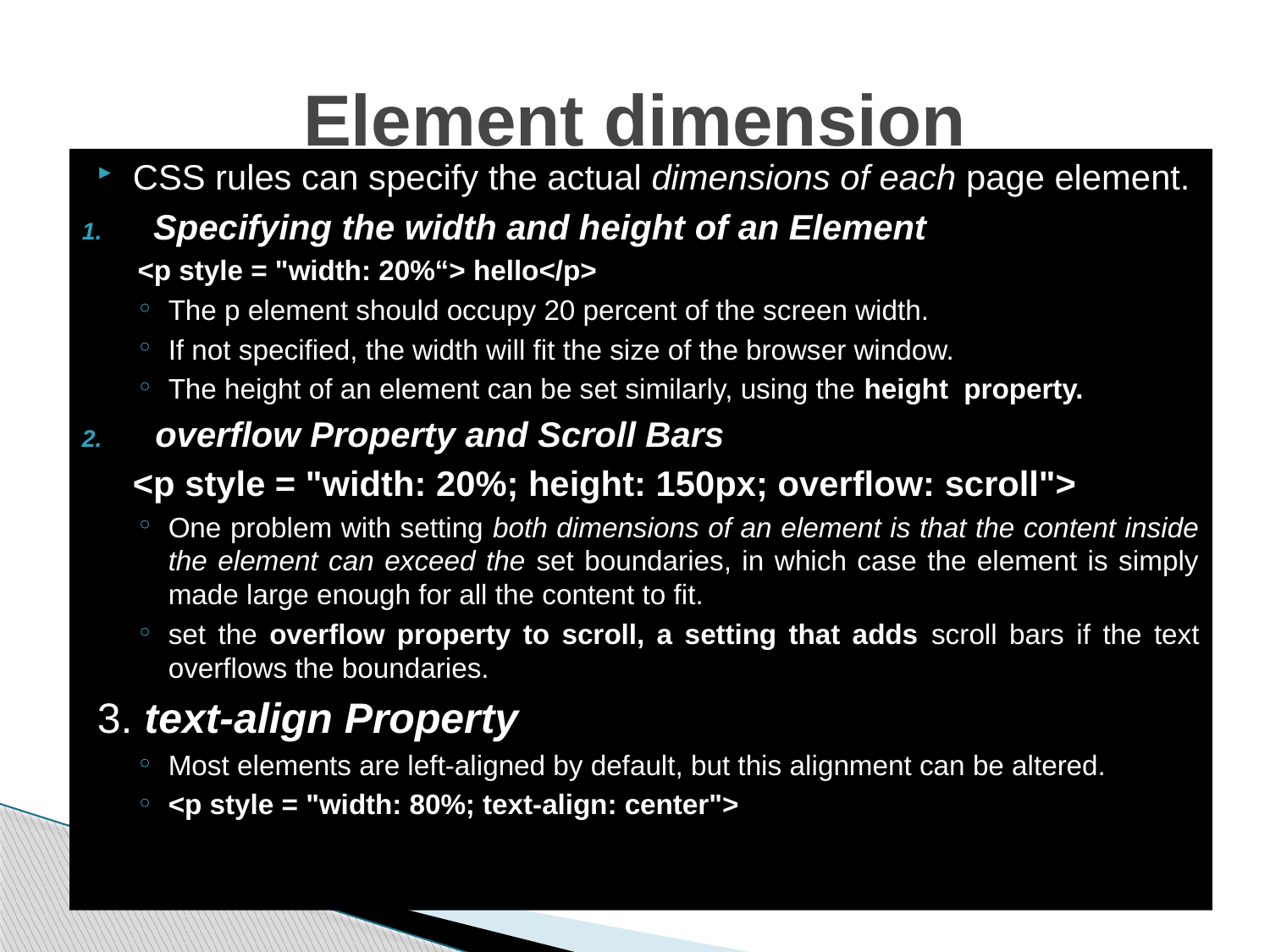

# Element dimension
CSS rules can specify the actual dimensions of each page element.
Specifying the width and height of an Element
<p style = "width: 20%“> hello</p>
The p element should occupy 20 percent of the screen width.
If not specified, the width will fit the size of the browser window.
The height of an element can be set similarly, using the height  property.
 overflow Property and Scroll Bars
	<p style = "width: 20%; height: 150px; overflow: scroll">
One problem with setting both dimensions of an element is that the content inside the element can exceed the set boundaries, in which case the element is simply made large enough for all the content to fit.
set the overflow property to scroll, a setting that adds scroll bars if the text overflows the boundaries.
3. text-align Property
Most elements are left-aligned by default, but this alignment can be altered.
<p style = "width: 80%; text-align: center">